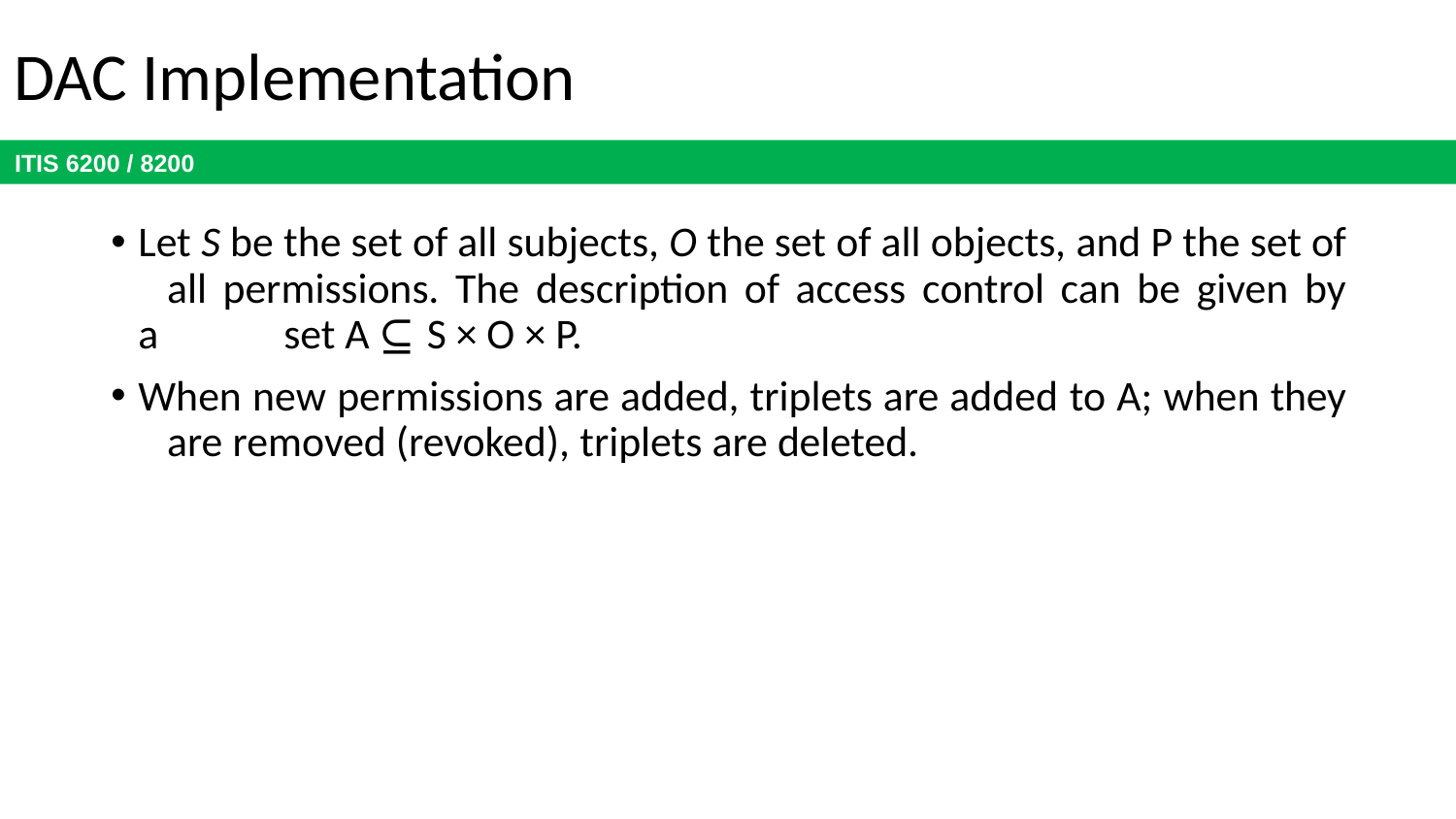

# DAC Implementation
Let S be the set of all subjects, O the set of all objects, and P the set of 	all permissions. The description of access control can be given by a 	set A ⊆ S × O × P.
When new permissions are added, triplets are added to A; when they 	are removed (revoked), triplets are deleted.